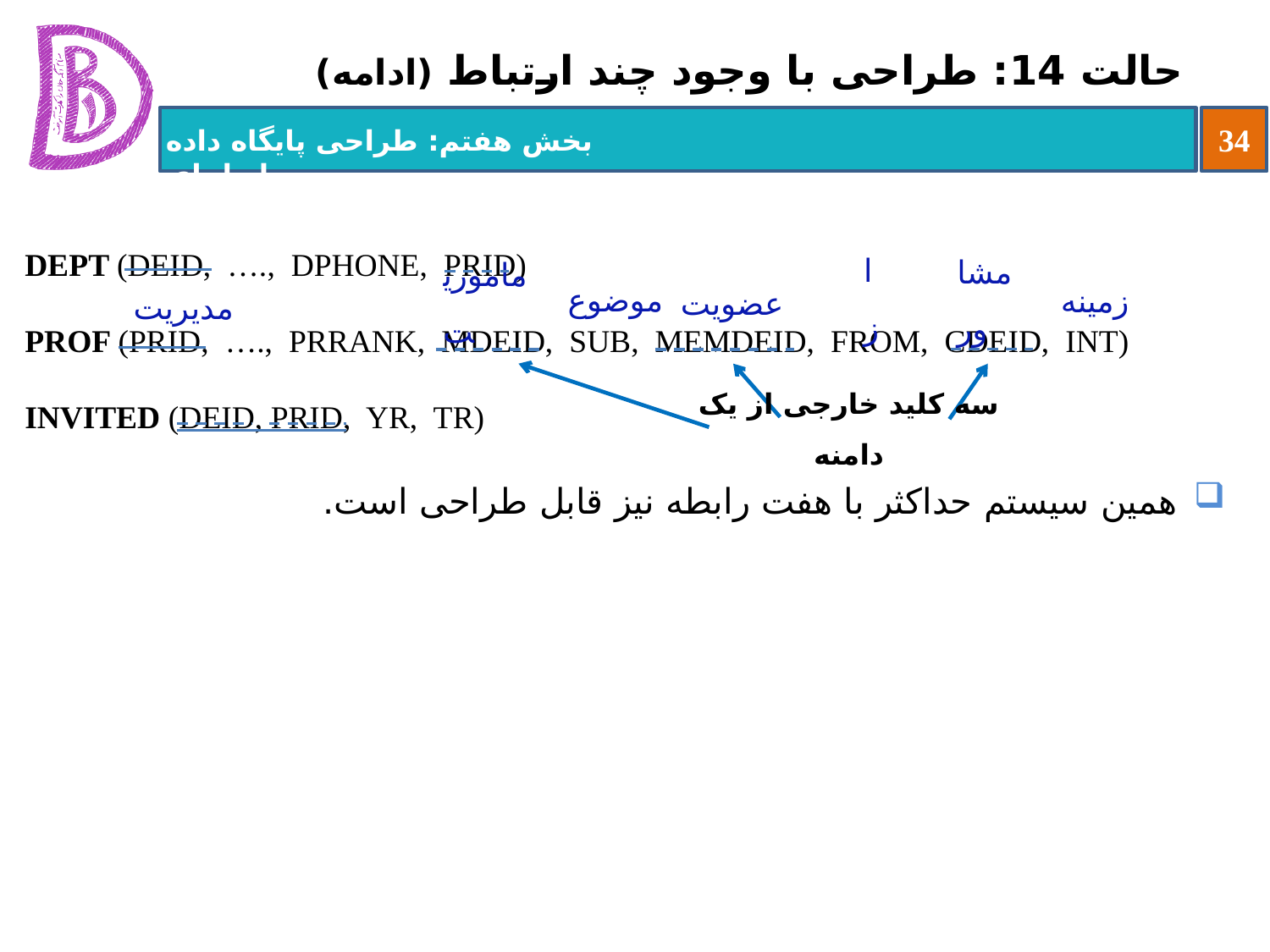

# حالت 14: طراحی با وجود چند ارتباط (ادامه)

همین سیستم حداکثر با هفت رابطه نیز قابل طراحی است.
DEPT (DEID,  ….,  DPHONE,  PRID)
PROF (PRID,  ….,  PRRANK,  MDEID,  SUB,  MEMDEID,  FROM,  CDEID,  INT)
INVITED (DEID, PRID,  YR,  TR)

از
موضوع
مشاور
زمینه
ماموریت
عضویت
مدیریت
سه کلید خارجی از یک دامنه